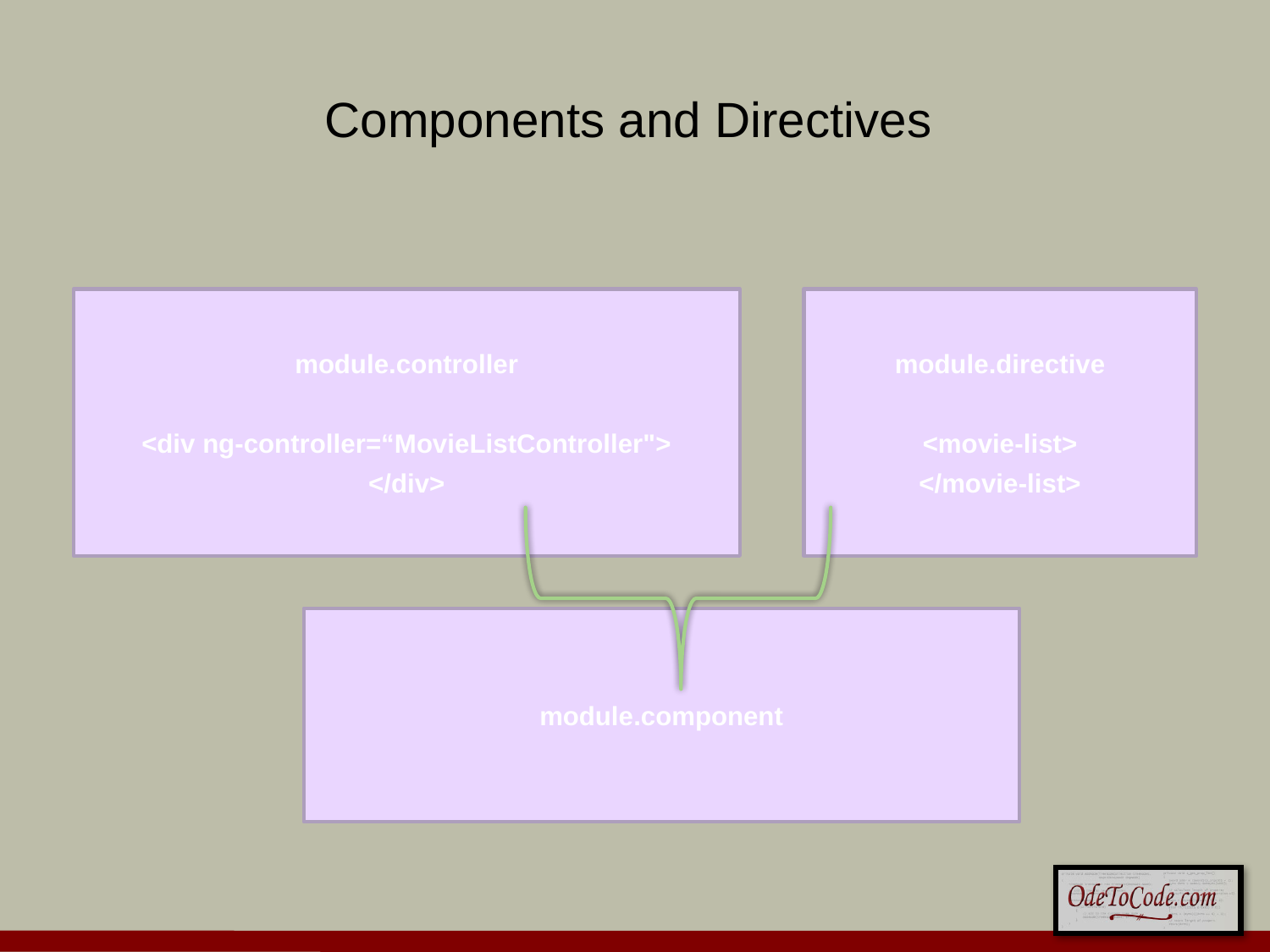

# Components and Directives
module.directive

<movie-list>
</movie-list>
module.controller

<div ng-controller=“MovieListController">
</div>

module.component